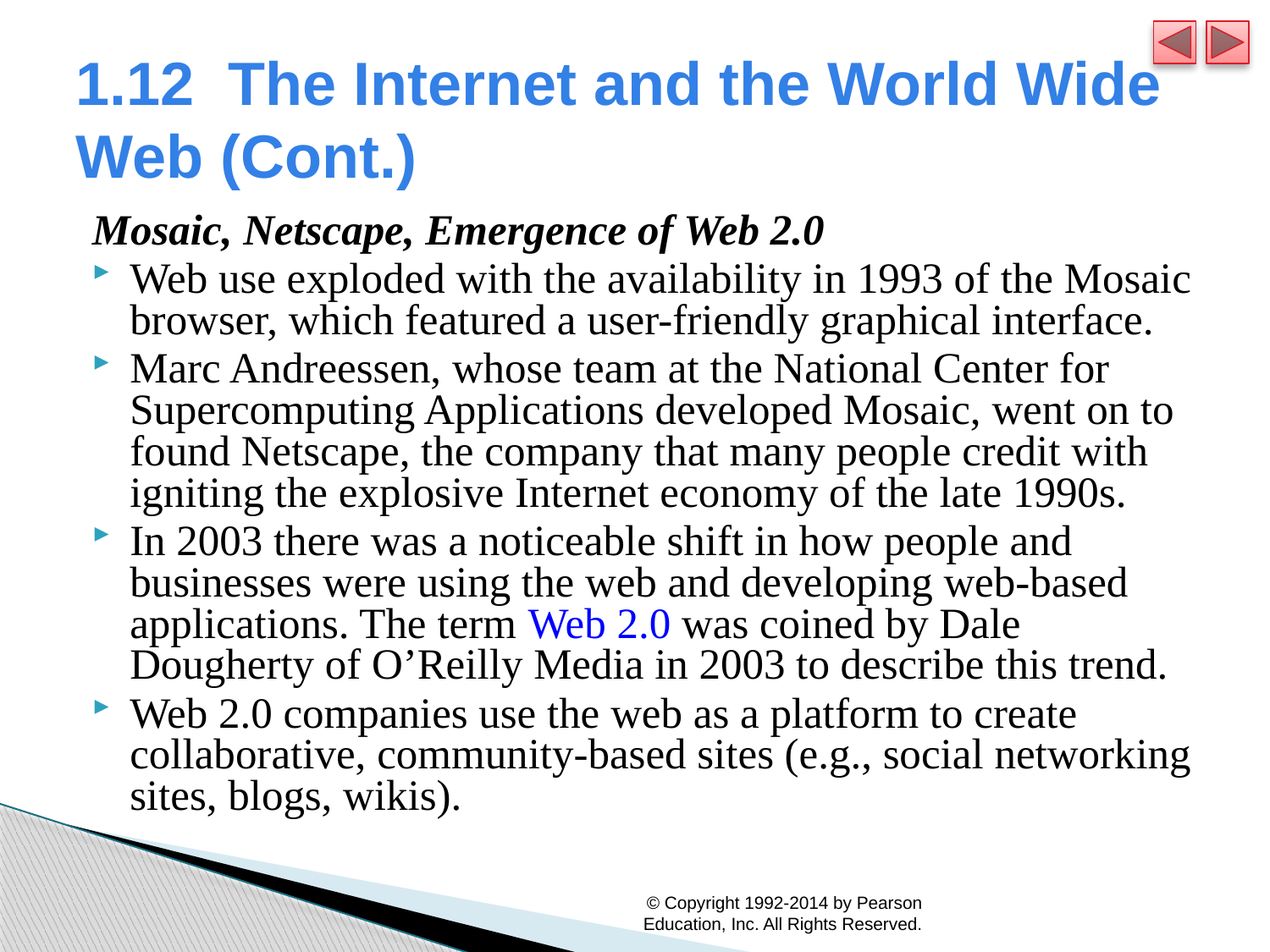

# 1.12  The Internet and the World Wide Web (Cont.)
Mosaic, Netscape, Emergence of Web 2.0
Web use exploded with the availability in 1993 of the Mosaic browser, which featured a user-friendly graphical interface.
Marc Andreessen, whose team at the National Center for Supercomputing Applications developed Mosaic, went on to found Netscape, the company that many people credit with igniting the explosive Internet economy of the late 1990s.
In 2003 there was a noticeable shift in how people and businesses were using the web and developing web-based applications. The term Web 2.0 was coined by Dale Dougherty of O’Reilly Media in 2003 to describe this trend.
Web 2.0 companies use the web as a platform to create collaborative, community-based sites (e.g., social networking sites, blogs, wikis).
© Copyright 1992-2014 by Pearson Education, Inc. All Rights Reserved.